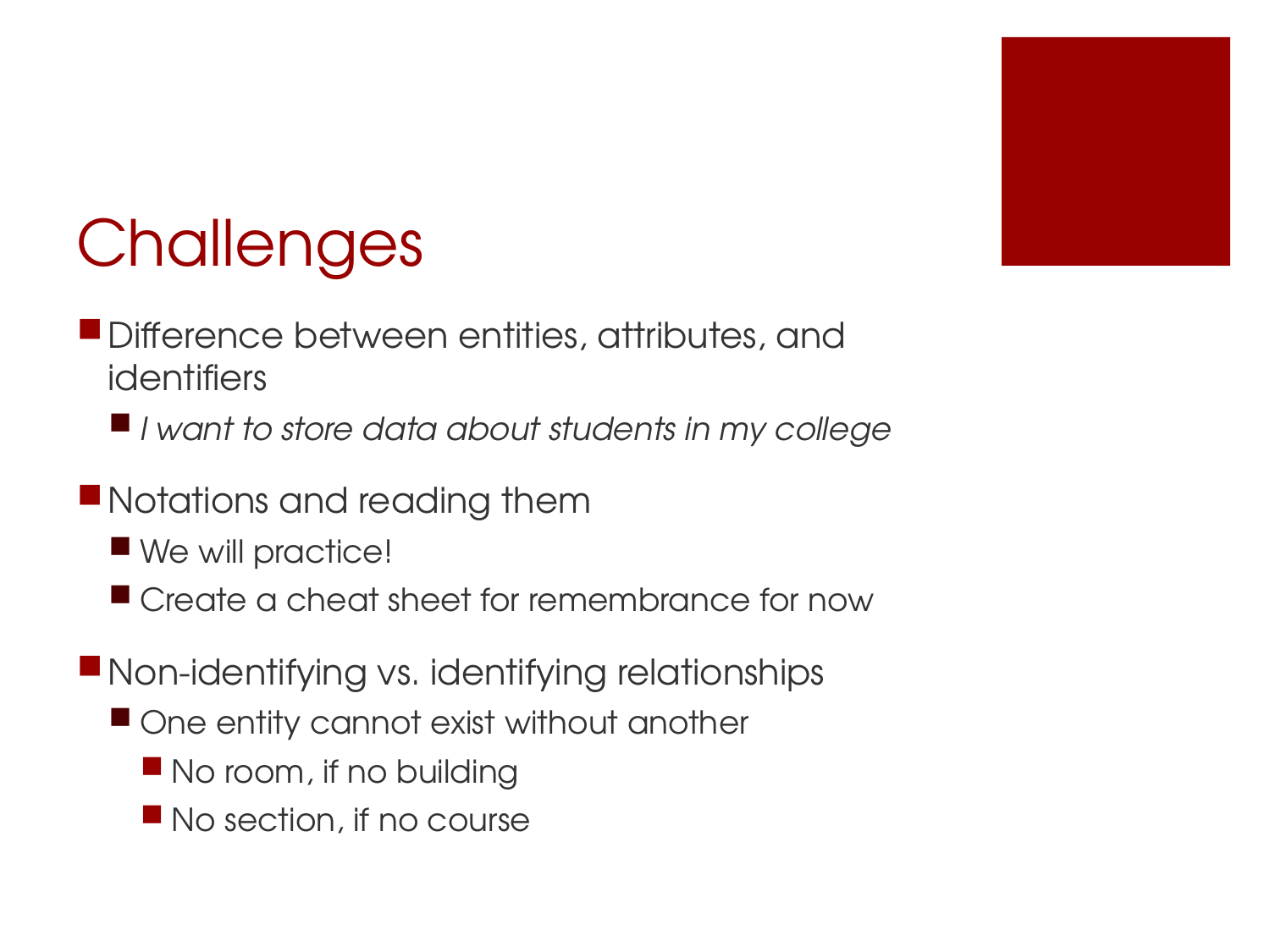

# Challenges
Difference between entities, attributes, and identifiers
I want to store data about students in my college
Notations and reading them
We will practice!
Create a cheat sheet for remembrance for now
Non-identifying vs. identifying relationships
One entity cannot exist without another
No room, if no building
No section, if no course